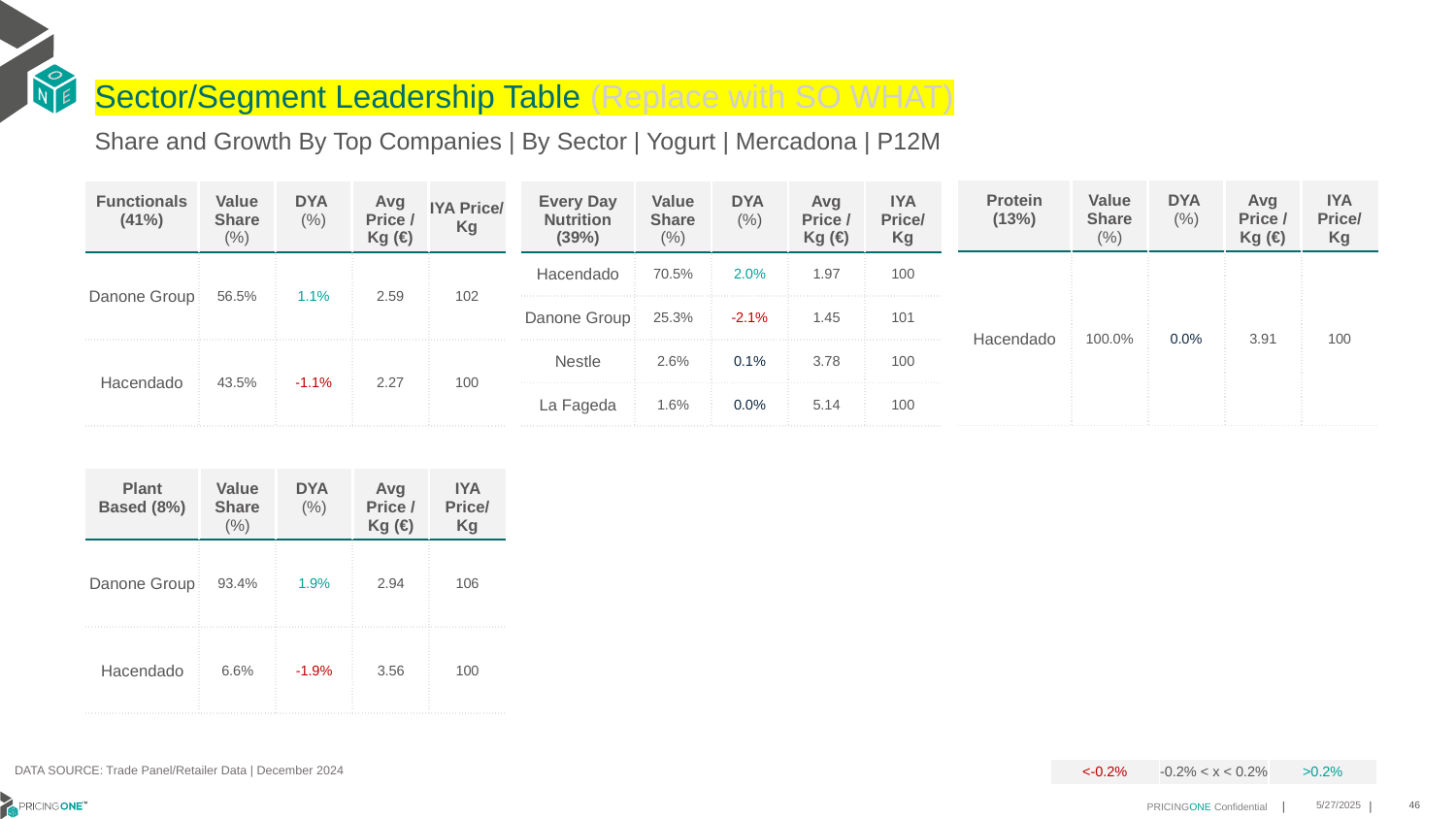

# Sector/Segment Leadership Table (Replace with SO WHAT)
Share and Growth By Top Companies | By Sector | Yogurt | Mercadona | P12M
| Protein (13%) | Value Share (%) | DYA (%) | Avg Price /Kg (€) | IYA Price/Kg |
| --- | --- | --- | --- | --- |
| Hacendado | 100.0% | 0.0% | 3.91 | 100 |
| Functionals (41%) | Value Share (%) | DYA (%) | Avg Price /Kg (€) | IYA Price/ Kg |
| --- | --- | --- | --- | --- |
| Danone Group | 56.5% | 1.1% | 2.59 | 102 |
| Hacendado | 43.5% | -1.1% | 2.27 | 100 |
| Every Day Nutrition (39%) | Value Share (%) | DYA (%) | Avg Price /Kg (€) | IYA Price/Kg |
| --- | --- | --- | --- | --- |
| Hacendado | 70.5% | 2.0% | 1.97 | 100 |
| Danone Group | 25.3% | -2.1% | 1.45 | 101 |
| Nestle | 2.6% | 0.1% | 3.78 | 100 |
| La Fageda | 1.6% | 0.0% | 5.14 | 100 |
| Plant Based (8%) | Value Share (%) | DYA (%) | Avg Price /Kg (€) | IYA Price/Kg |
| --- | --- | --- | --- | --- |
| Danone Group | 93.4% | 1.9% | 2.94 | 106 |
| Hacendado | 6.6% | -1.9% | 3.56 | 100 |
DATA SOURCE: Trade Panel/Retailer Data | December 2024
| <-0.2% | -0.2% < x < 0.2% | >0.2% |
| --- | --- | --- |

5/27/2025
46